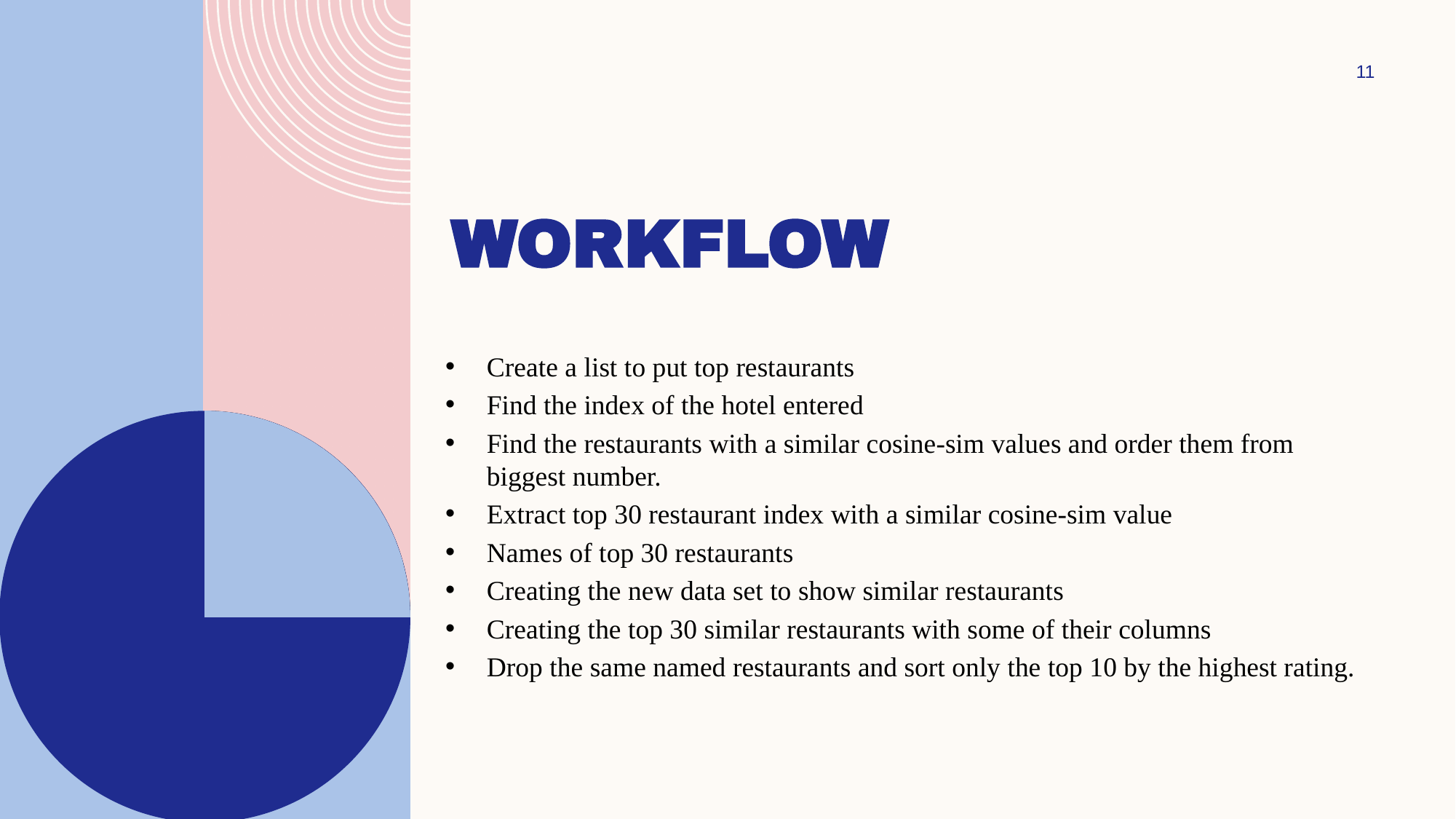

11
# workflow
Create a list to put top restaurants
Find the index of the hotel entered
Find the restaurants with a similar cosine-sim values and order them from biggest number.
Extract top 30 restaurant index with a similar cosine-sim value
Names of top 30 restaurants
Creating the new data set to show similar restaurants
Creating the top 30 similar restaurants with some of their columns
Drop the same named restaurants and sort only the top 10 by the highest rating.